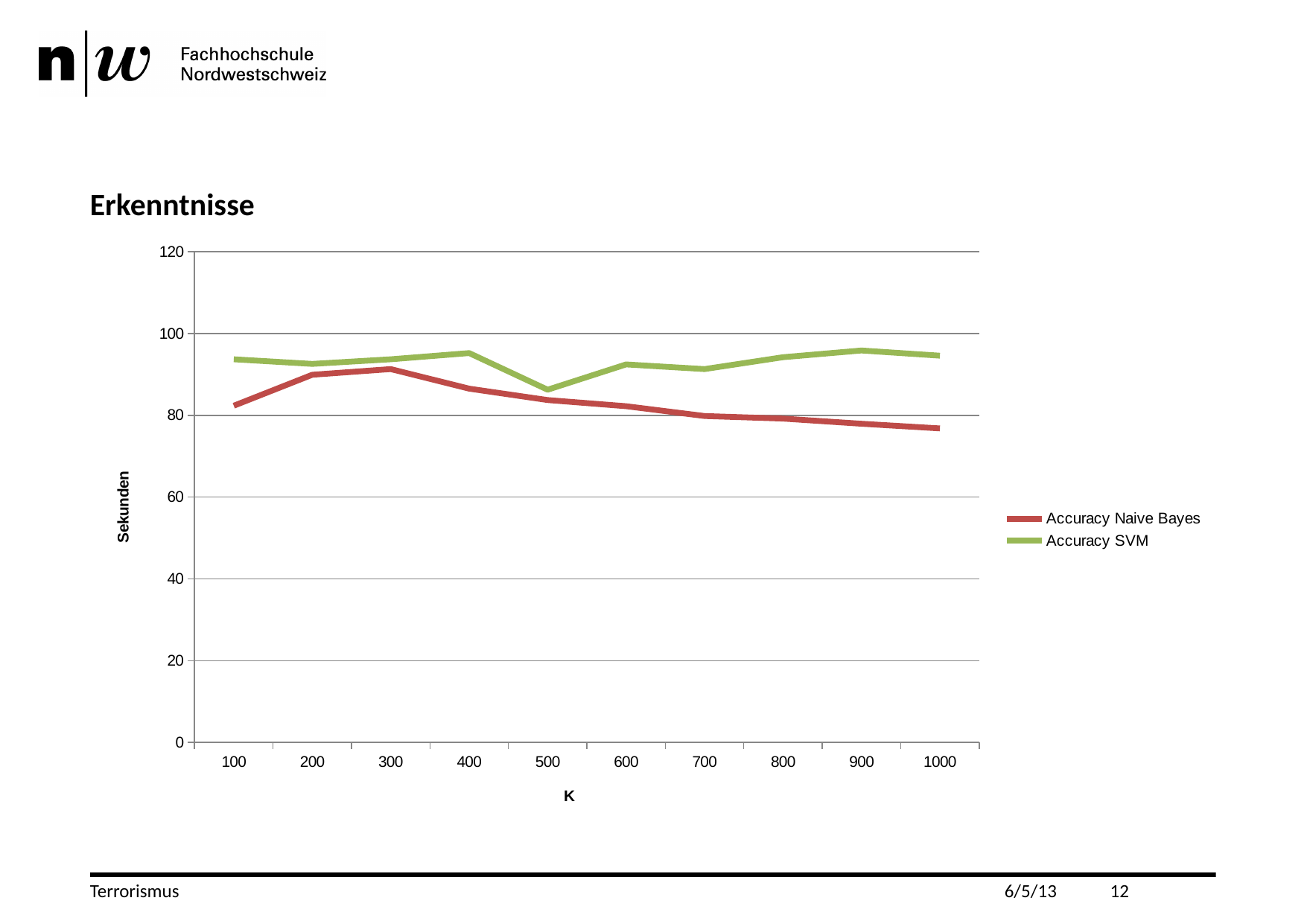

Erkenntnisse

### Chart

| Category | Accuracy Naive Bayes | Accuracy SVM |
|---|---|---|
| 100.0 | 82.34552332912988 | 93.69482976040352 |
| 200.0 | 89.91172761664563 | 92.55989911727615 |
| 300.0 | 91.29886506935686 | 93.69482976040352 |
| 400.0 | 86.50693568726354 | 95.20807061790667 |
| 500.0 | 83.7326607818411 | 86.2547288776797 |
| 600.0 | 82.21941992433798 | 92.43379571248421 |
| 700.0 | 79.8234552332913 | 91.29886506935686 |
| 800.0 | 79.19293820933164 | 94.19924337957124 |
| 900.0 | 77.93190416141238 | 95.83858764186634 |
| 1000.0 | 76.79697351828497 | 94.57755359394704 |
Terrorismus
6/5/13
12